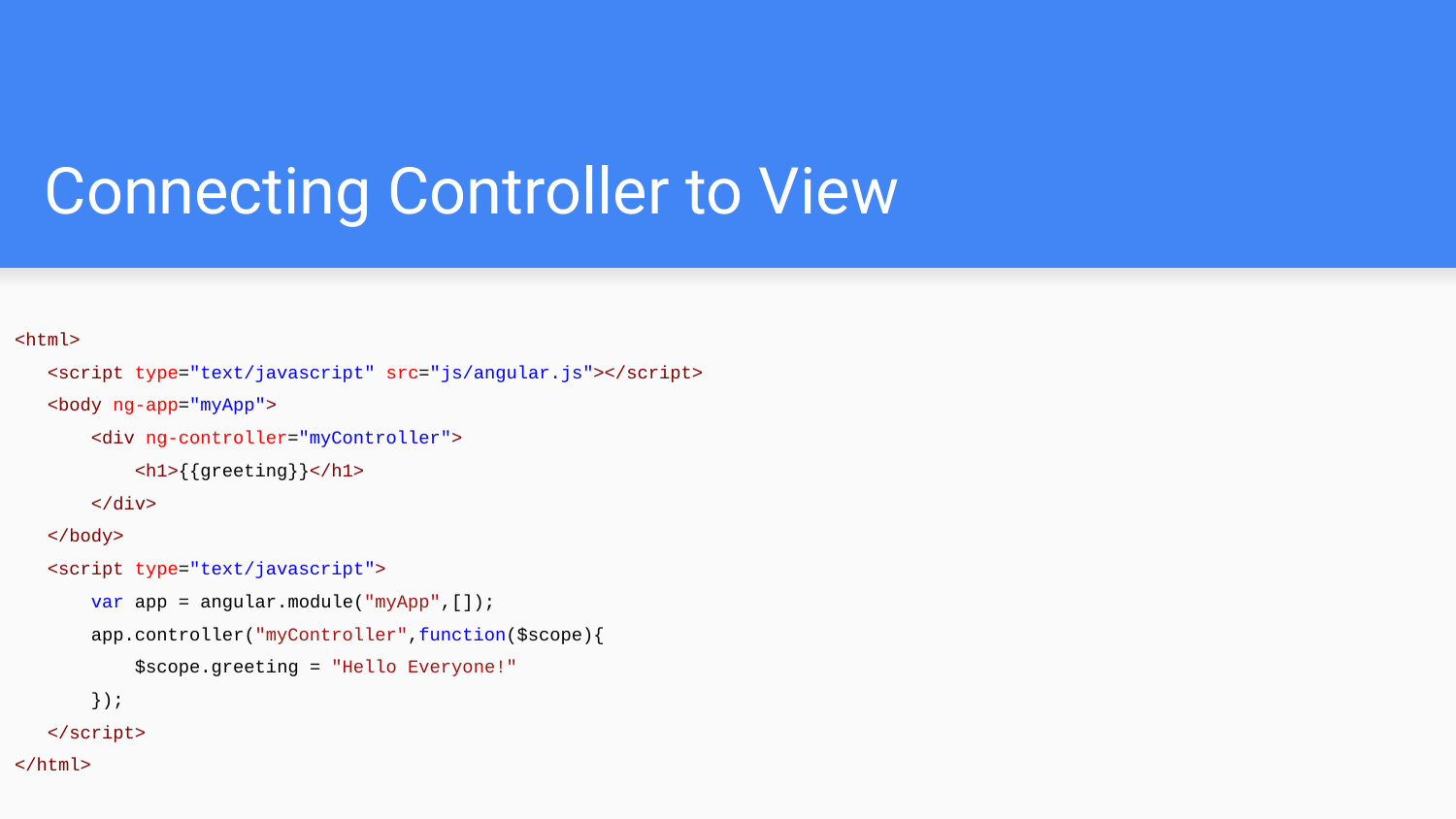

# Connecting Controller to View
<html>
   <script type="text/javascript" src="js/angular.js"></script>
   <body ng-app="myApp">
       <div ng-controller="myController">
           <h1>{{greeting}}</h1>
       </div>
   </body>
   <script type="text/javascript">
       var app = angular.module("myApp",[]);
       app.controller("myController",function($scope){
           $scope.greeting = "Hello Everyone!"
       });
   </script>
</html>